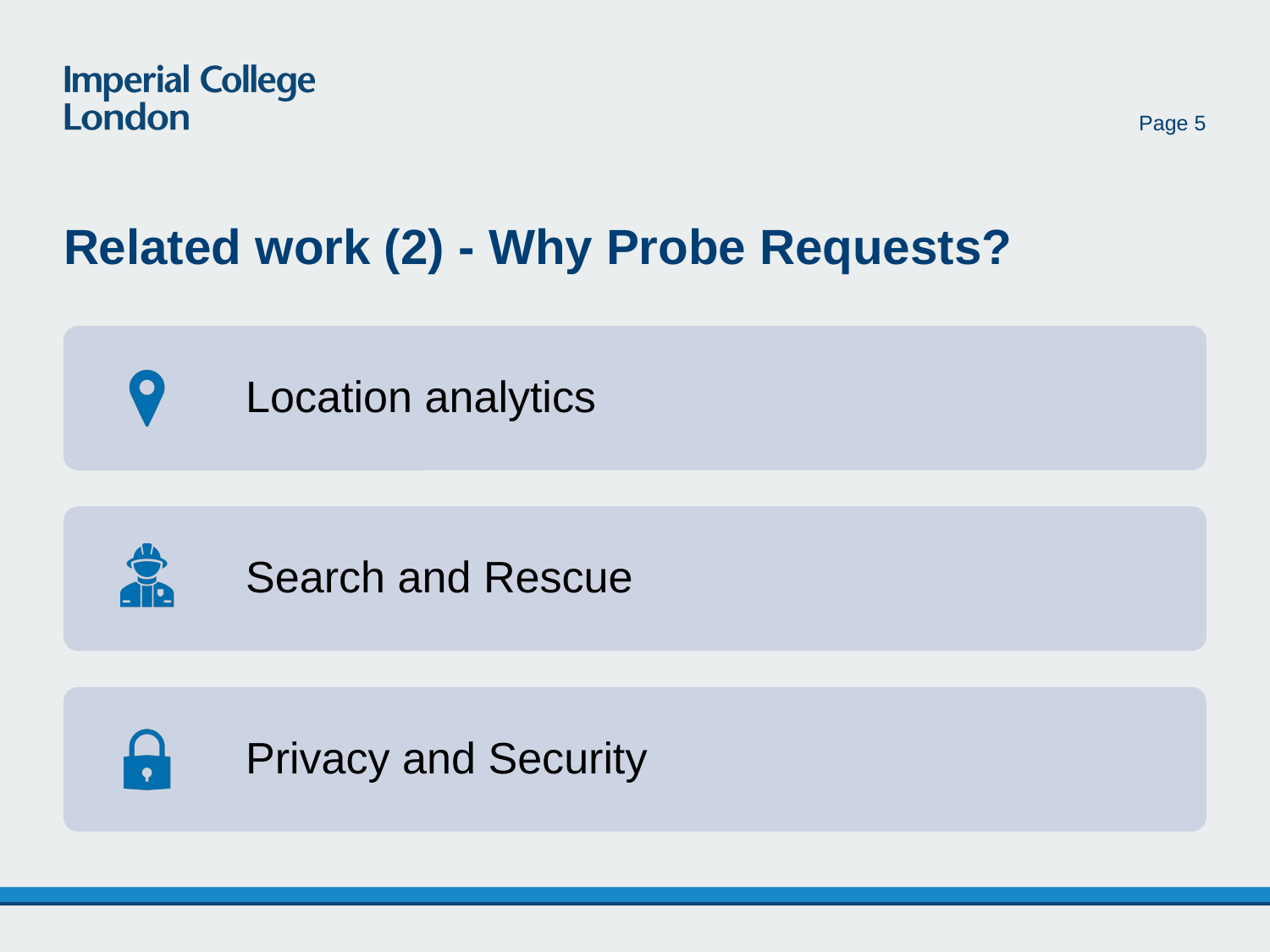

Page 5

# Related work (2) - Why Probe Requests?
Location analytics
Search and Rescue
Privacy and Security